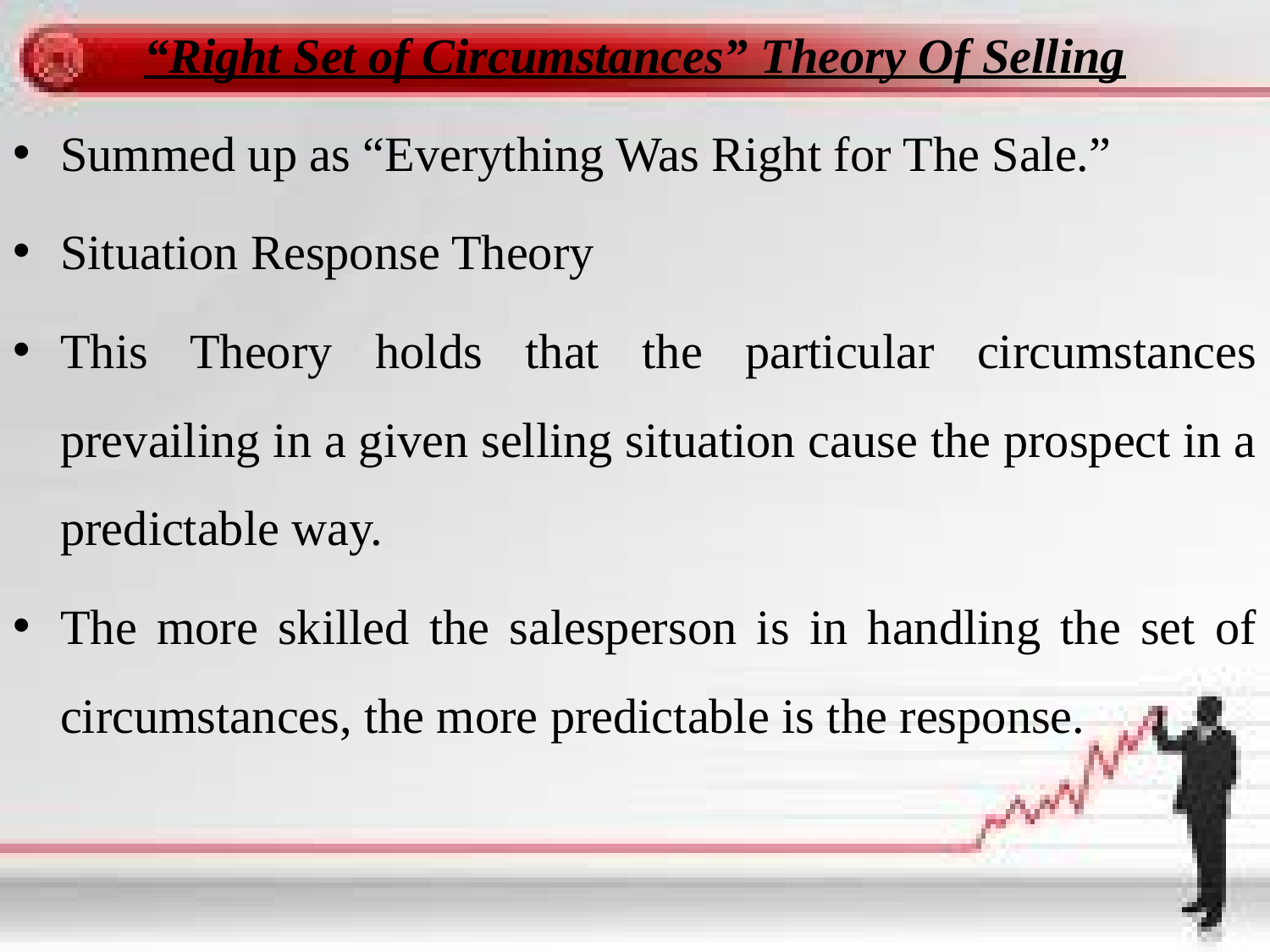

# “Right Set of Circumstances” Theory Of Selling
Summed up as “Everything Was Right for The Sale.”
Situation Response Theory
This Theory holds that the particular circumstances prevailing in a given selling situation cause the prospect in a predictable way.
The more skilled the salesperson is in handling the set of circumstances, the more predictable is the response.